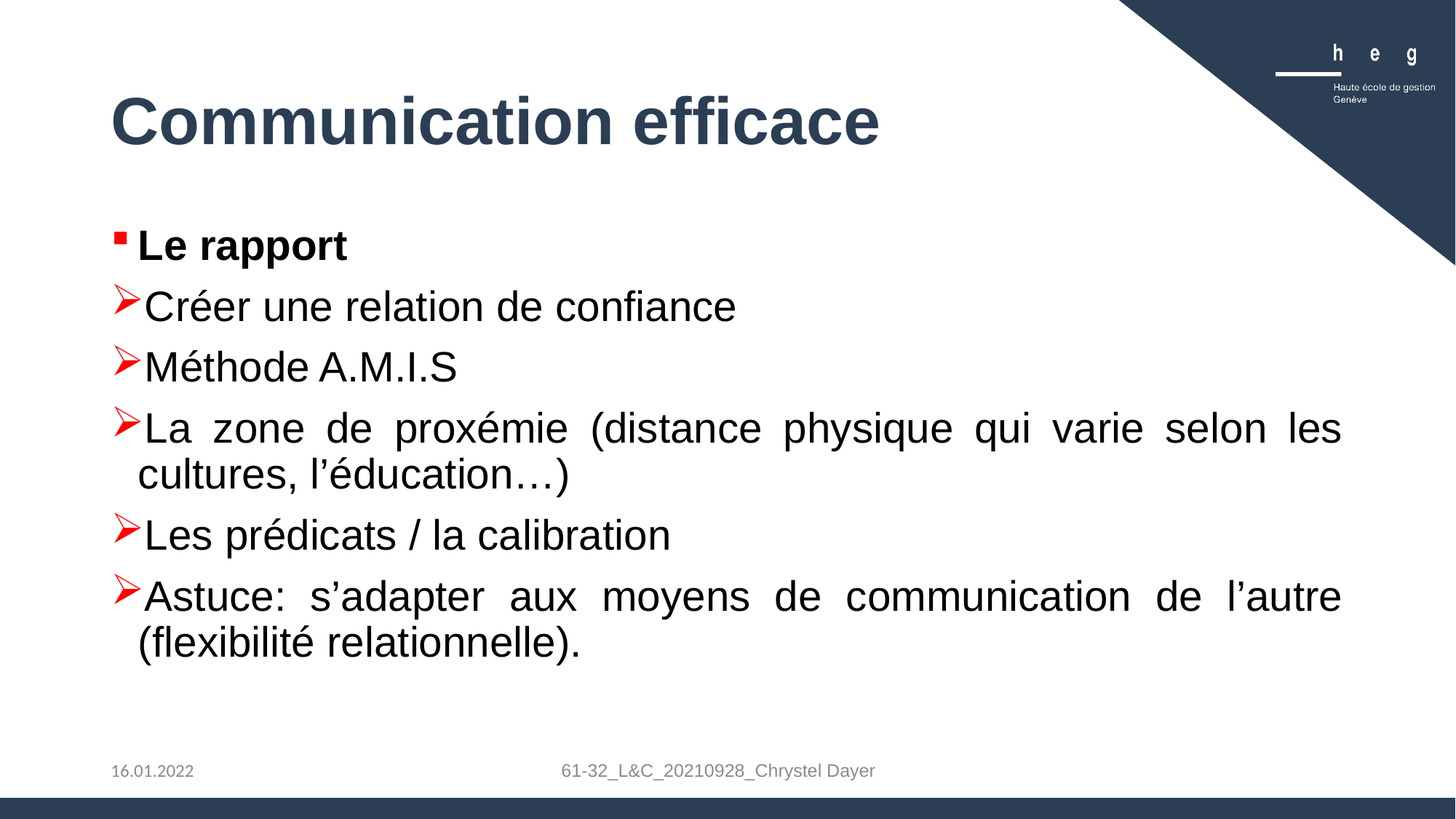

# Communication efficace
Le rapport
Créer une relation de confiance
Méthode A.M.I.S
La zone de proxémie (distance physique qui varie selon les cultures, l’éducation…)
Les prédicats / la calibration
Astuce: s’adapter aux moyens de communication de l’autre (flexibilité relationnelle).
61-32_L&C_20210928_Chrystel Dayer